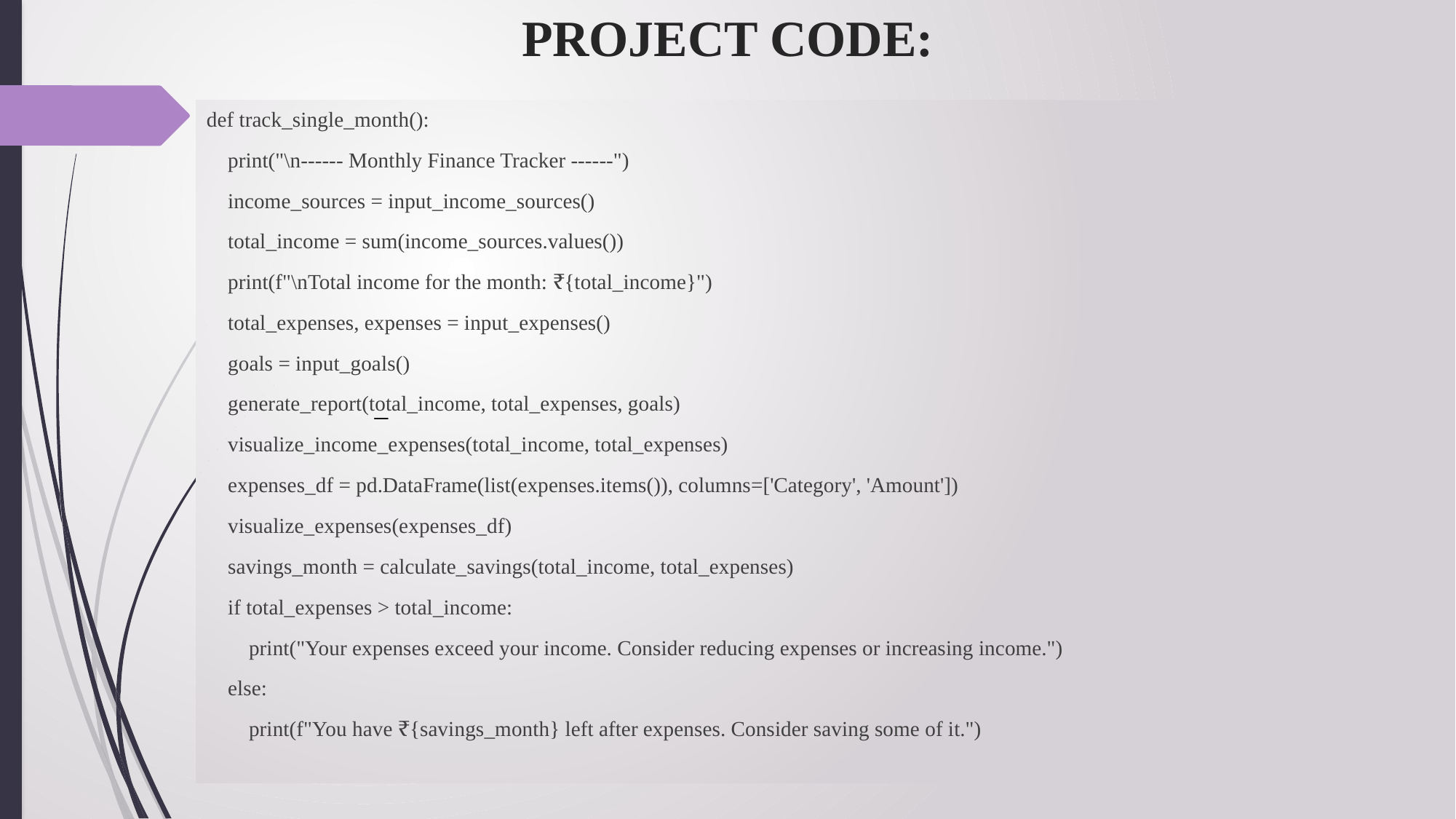

# PROJECT CODE:
def track_single_month():
    print("\n------ Monthly Finance Tracker ------")
    income_sources = input_income_sources()
    total_income = sum(income_sources.values())
    print(f"\nTotal income for the month: ₹{total_income}")
    total_expenses, expenses = input_expenses()
    goals = input_goals()
    generate_report(total_income, total_expenses, goals)
    visualize_income_expenses(total_income, total_expenses)
    expenses_df = pd.DataFrame(list(expenses.items()), columns=['Category', 'Amount'])
    visualize_expenses(expenses_df)
    savings_month = calculate_savings(total_income, total_expenses)
    if total_expenses > total_income:
        print("Your expenses exceed your income. Consider reducing expenses or increasing income.")
    else:
        print(f"You have ₹{savings_month} left after expenses. Consider saving some of it.")

_